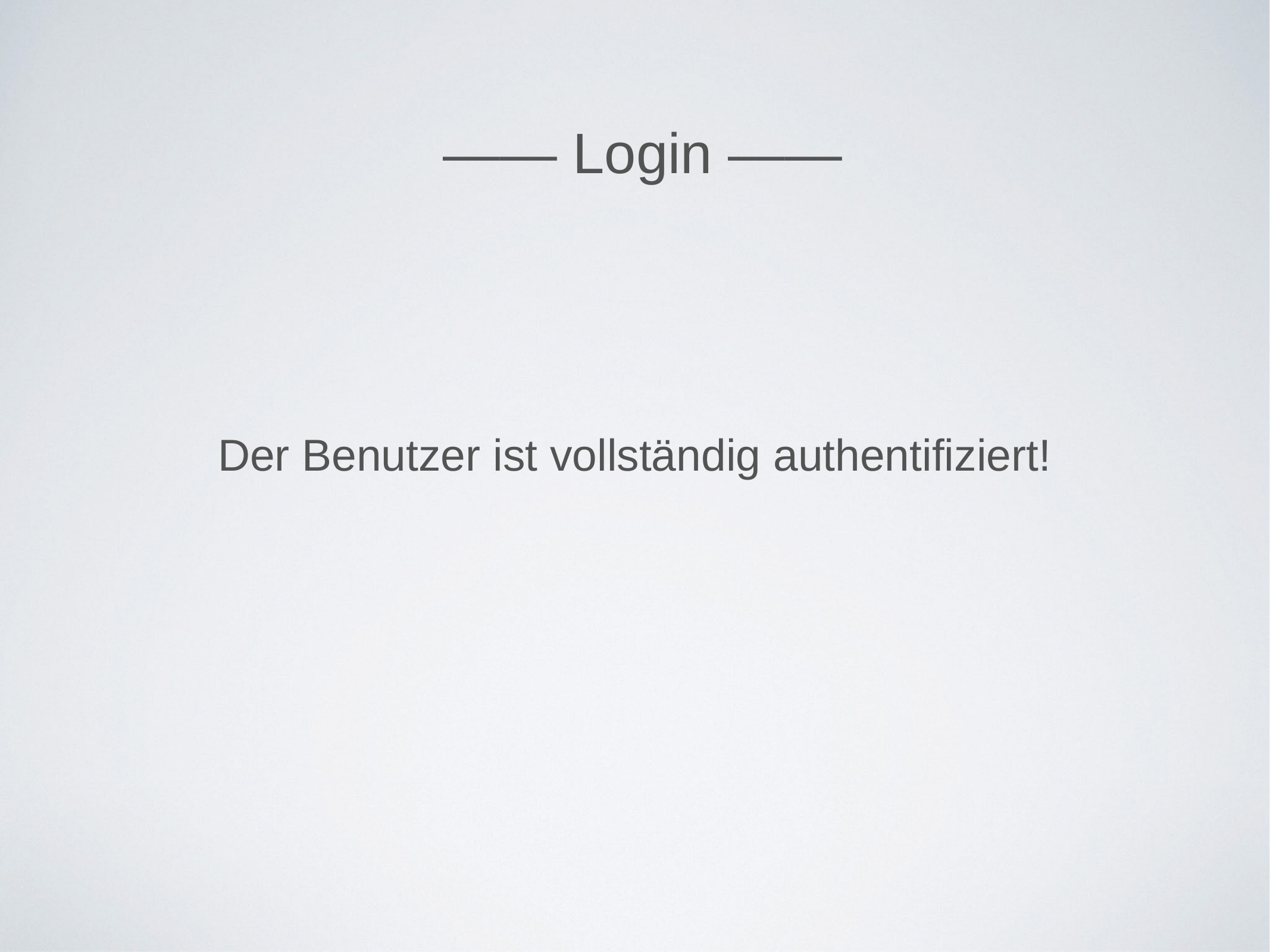

# —— Login ——

Der Benutzer ist vollständig authentifiziert!